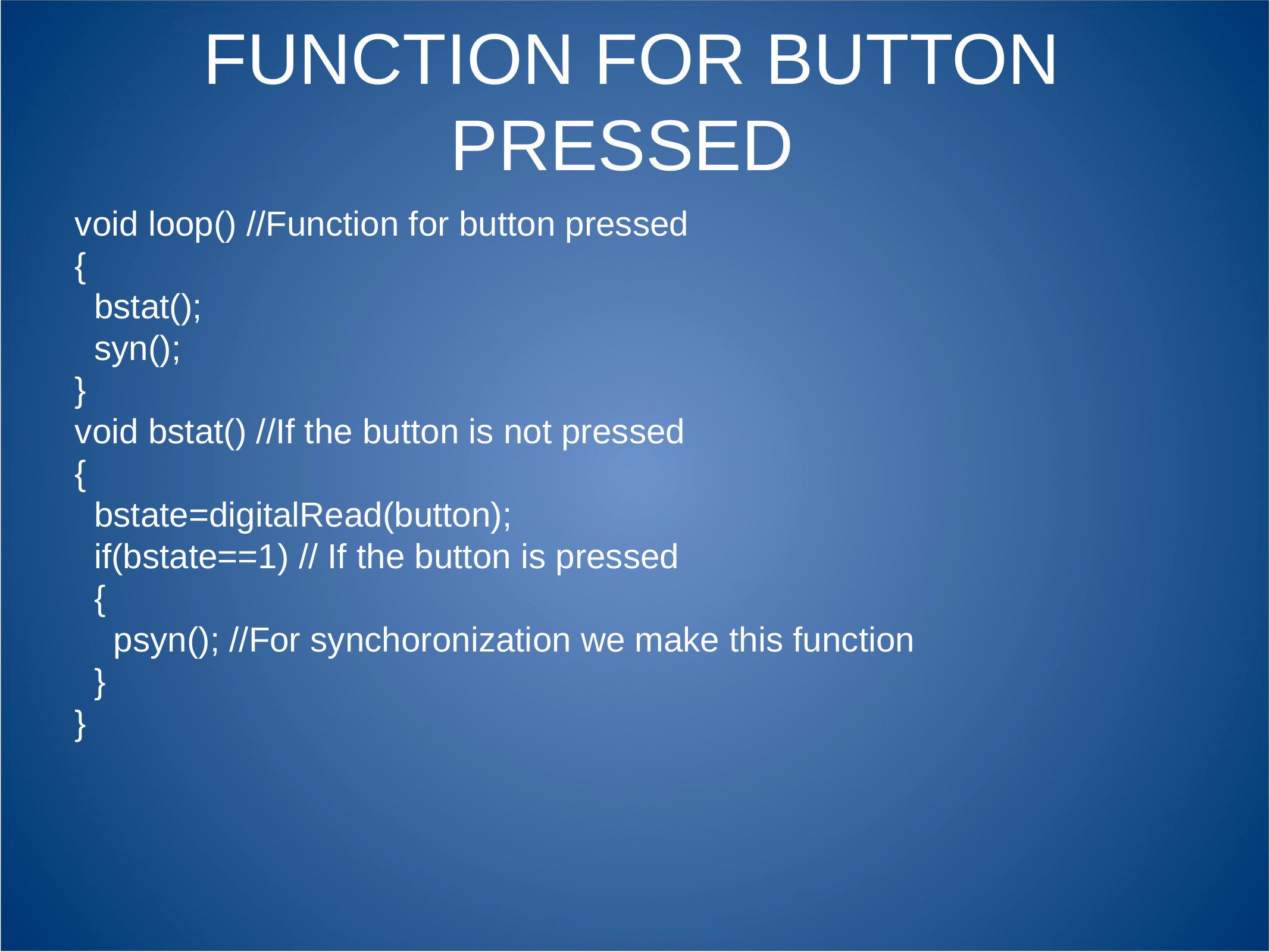

# FUNCTION FOR BUTTON PRESSED
void loop() //Function for button pressed
{
  bstat();
  syn();
}
void bstat() //If the button is not pressed
{
  bstate=digitalRead(button);
  if(bstate==1) // If the button is pressed
  {
    psyn(); //For synchoronization we make this function
  }
}
10